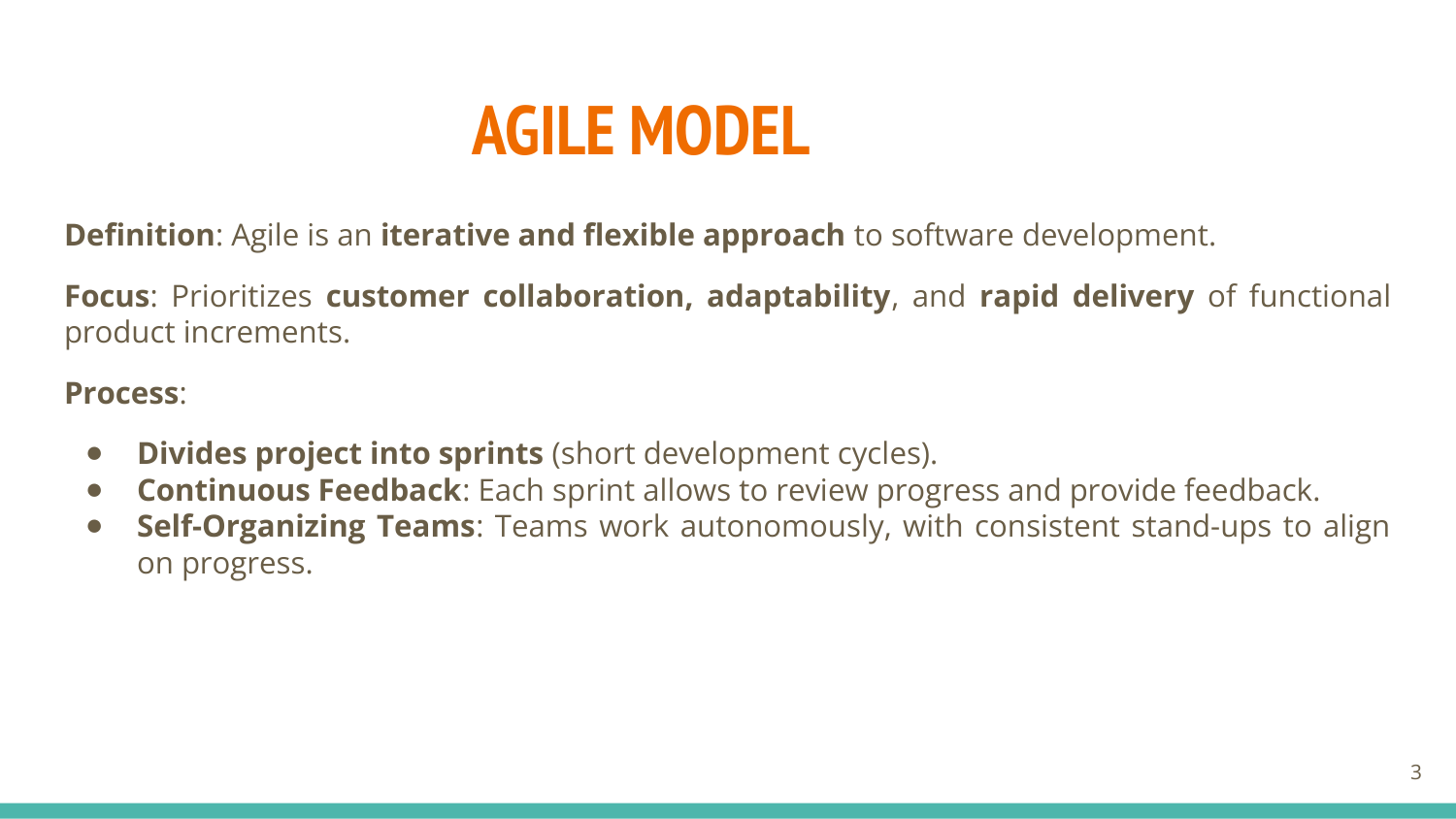

# AGILE MODEL
Definition: Agile is an iterative and flexible approach to software development.
Focus: Prioritizes customer collaboration, adaptability, and rapid delivery of functional product increments.
Process:
Divides project into sprints (short development cycles).
Continuous Feedback: Each sprint allows to review progress and provide feedback.
Self-Organizing Teams: Teams work autonomously, with consistent stand-ups to align on progress.

3